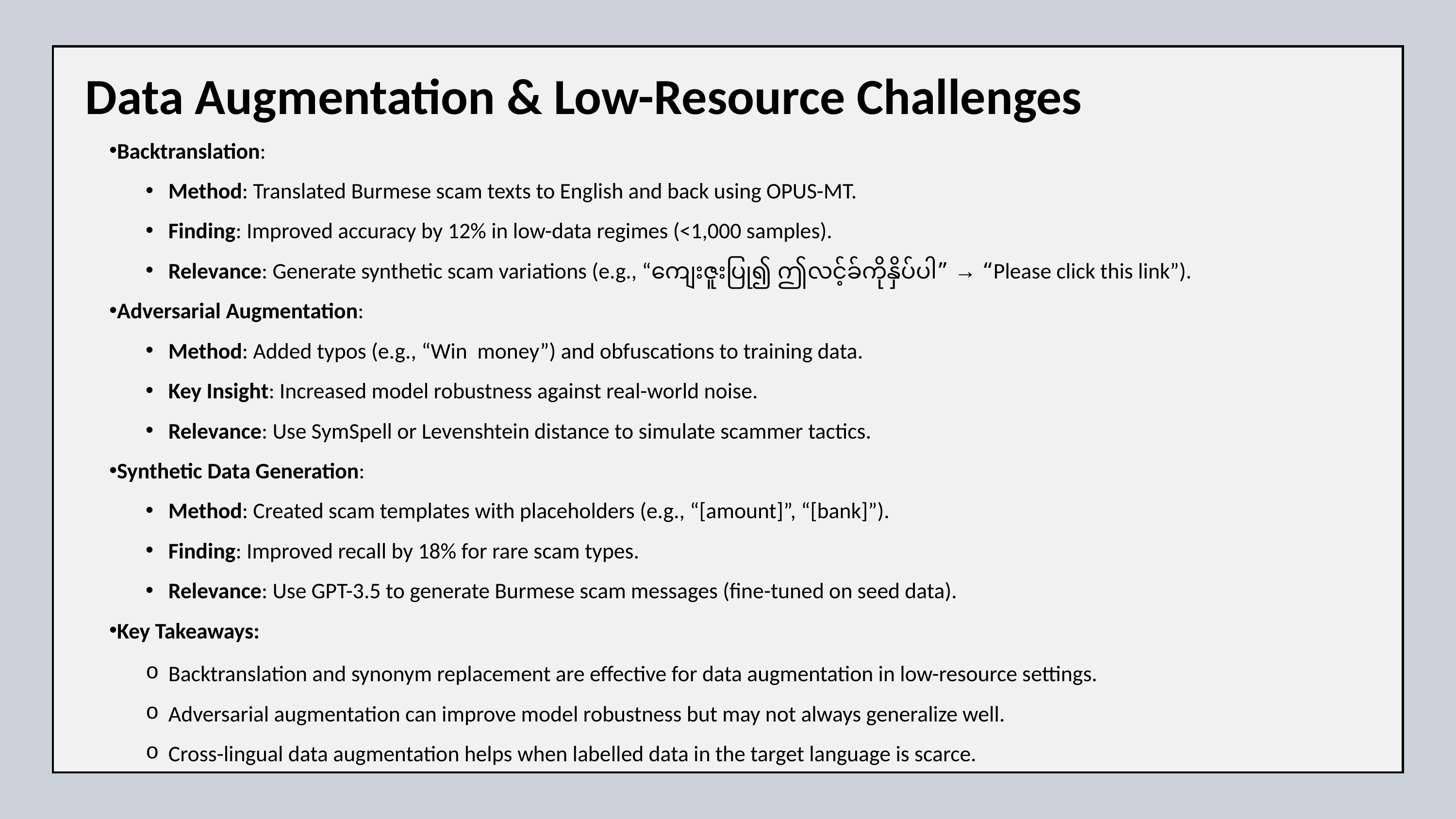

Data Augmentation & Low-Resource Challenges
Backtranslation:
Method: Translated Burmese scam texts to English and back using OPUS-MT.
Finding: Improved accuracy by 12% in low-data regimes (<1,000 samples).
Relevance: Generate synthetic scam variations (e.g., “ကျေးဇူးပြု၍ ဤလင့်ခ်ကိုနှိပ်ပါ” → “Please click this link”).
Adversarial Augmentation:
Method: Added typos (e.g., “Win  money”) and obfuscations to training data.
Key Insight: Increased model robustness against real-world noise.
Relevance: Use SymSpell or Levenshtein distance to simulate scammer tactics.
Synthetic Data Generation:
Method: Created scam templates with placeholders (e.g., “[amount]”, “[bank]”).
Finding: Improved recall by 18% for rare scam types.
Relevance: Use GPT-3.5 to generate Burmese scam messages (fine-tuned on seed data).
Key Takeaways:
Backtranslation and synonym replacement are effective for data augmentation in low-resource settings.
Adversarial augmentation can improve model robustness but may not always generalize well.
Cross-lingual data augmentation helps when labelled data in the target language is scarce.